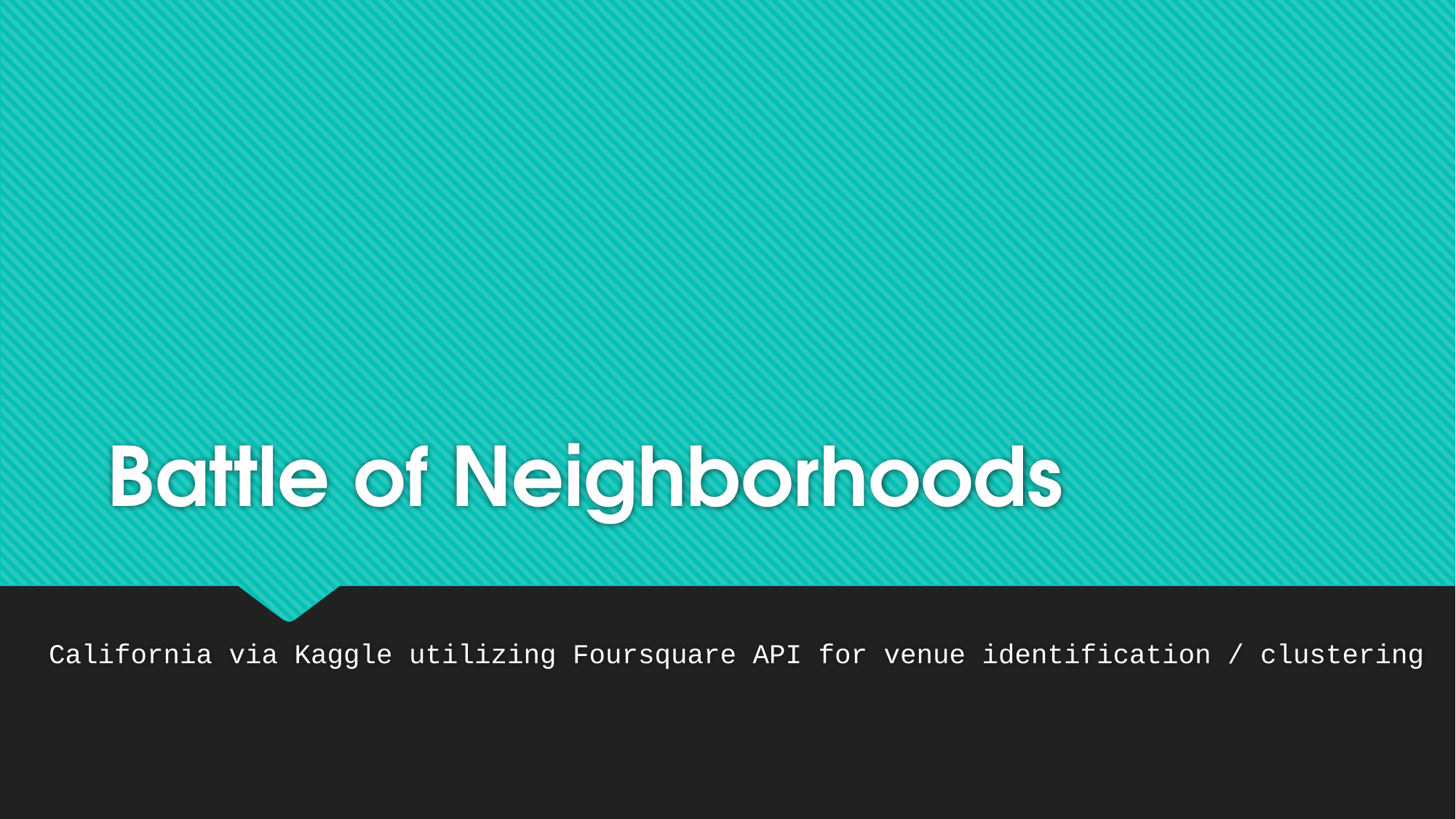

# Battle of Neighborhoods
California via Kaggle utilizing Foursquare API for venue identification / clustering